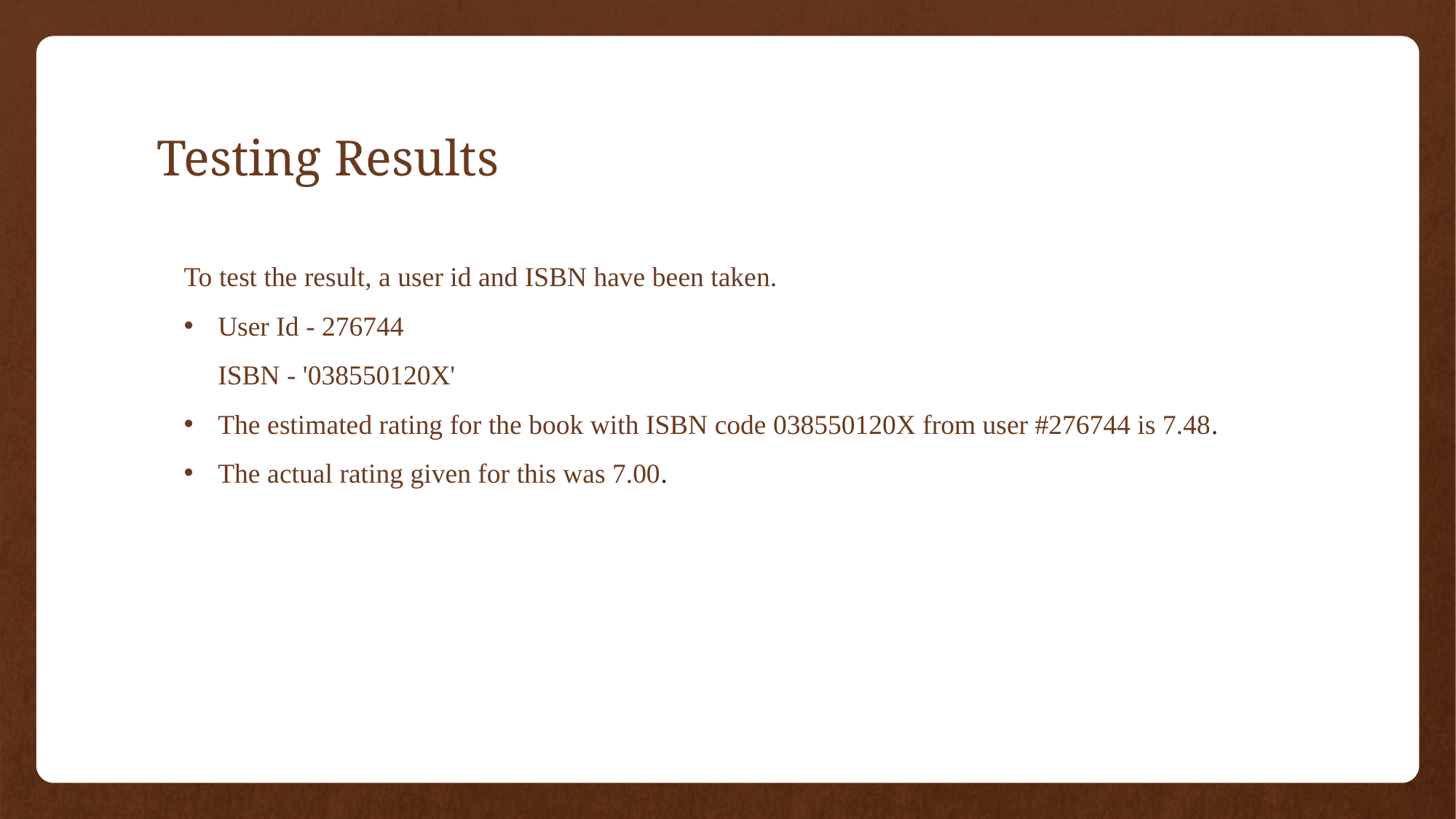

# Testing Results
To test the result, a user id and ISBN have been taken.
User Id - 276744
ISBN - '038550120X'
The estimated rating for the book with ISBN code 038550120X from user #276744 is 7.48.
The actual rating given for this was 7.00.